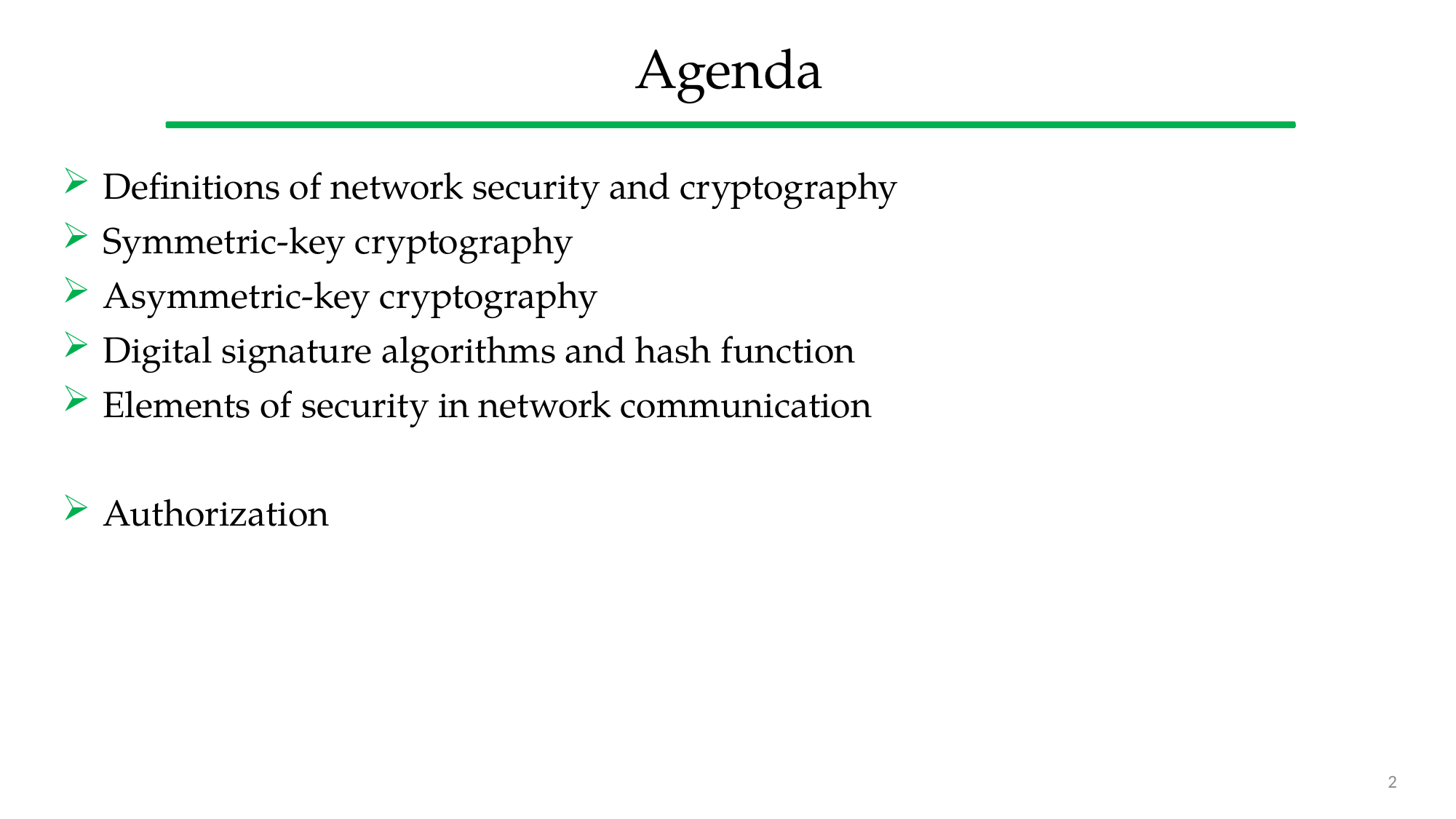

# Agenda
Definitions of network security and cryptography
Symmetric-key cryptography
Asymmetric-key cryptography
Digital signature algorithms and hash function
Elements of security in network communication

Authorization

2